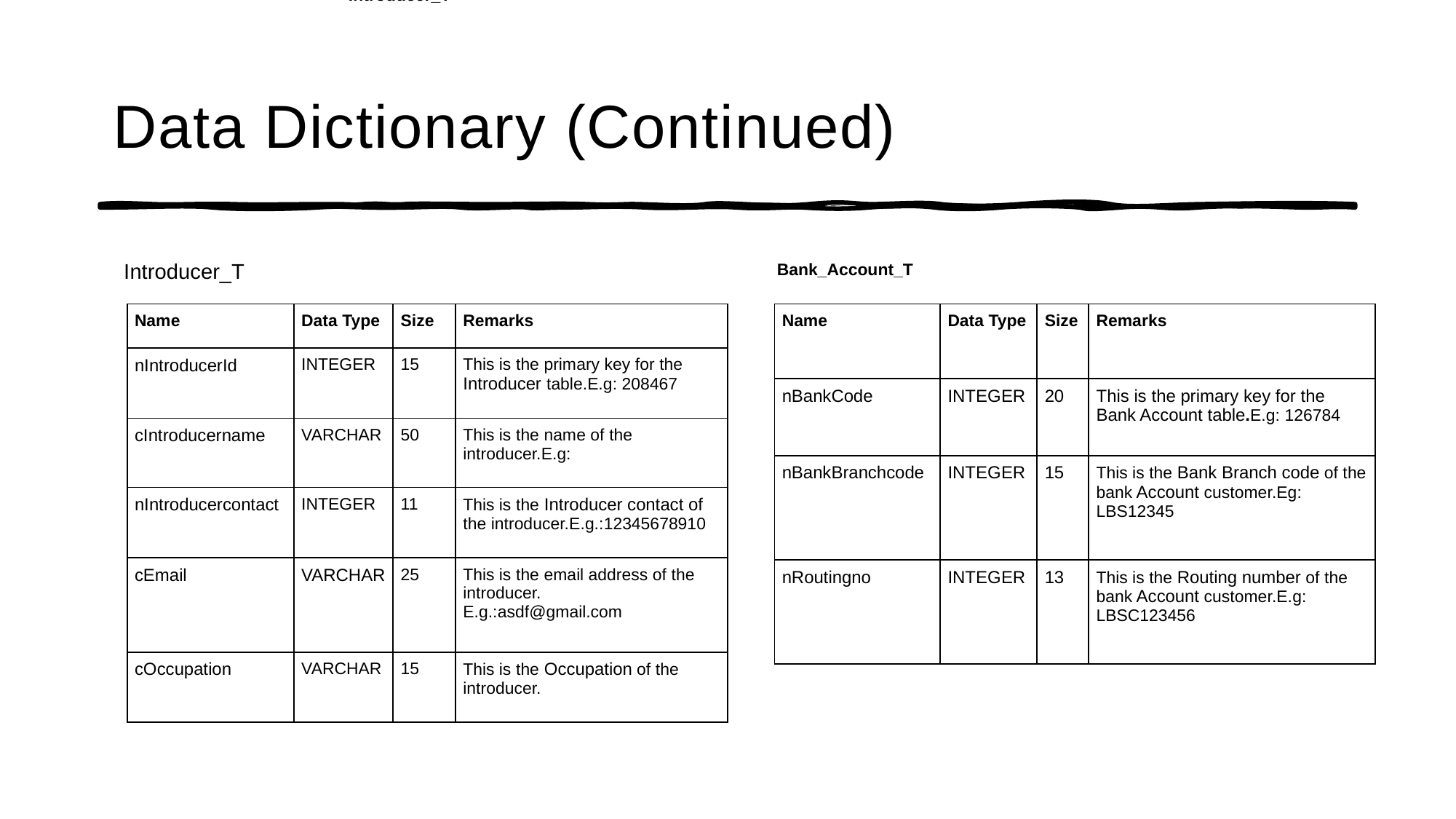

Introducer_T

# Data Dictionary (Continued)

Bank_Account_T

Introducer_T
| Name | Data Type | Size | Remarks |
| --- | --- | --- | --- |
| nIntroducerId | INTEGER | 15 | This is the primary key for the Introducer table.E.g: 208467 |
| cIntroducername | VARCHAR | 50 | This is the name of the introducer.E.g: |
| nIntroducercontact | INTEGER | 11 | This is the Introducer contact of the introducer.E.g.:12345678910 |
| cEmail | VARCHAR | 25 | This is the email address of the introducer. E.g.:asdf@gmail.com |
| cOccupation | VARCHAR | 15 | This is the Occupation of the introducer. |
| Name | Data Type | Size | Remarks |
| --- | --- | --- | --- |
| nBankCode | INTEGER | 20 | This is the primary key for the Bank Account table.E.g: 126784 |
| nBankBranchcode | INTEGER | 15 | This is the Bank Branch code of the bank Account customer.Eg: LBS12345 |
| nRoutingno | INTEGER | 13 | This is the Routing number of the bank Account customer.E.g: LBSC123456 |